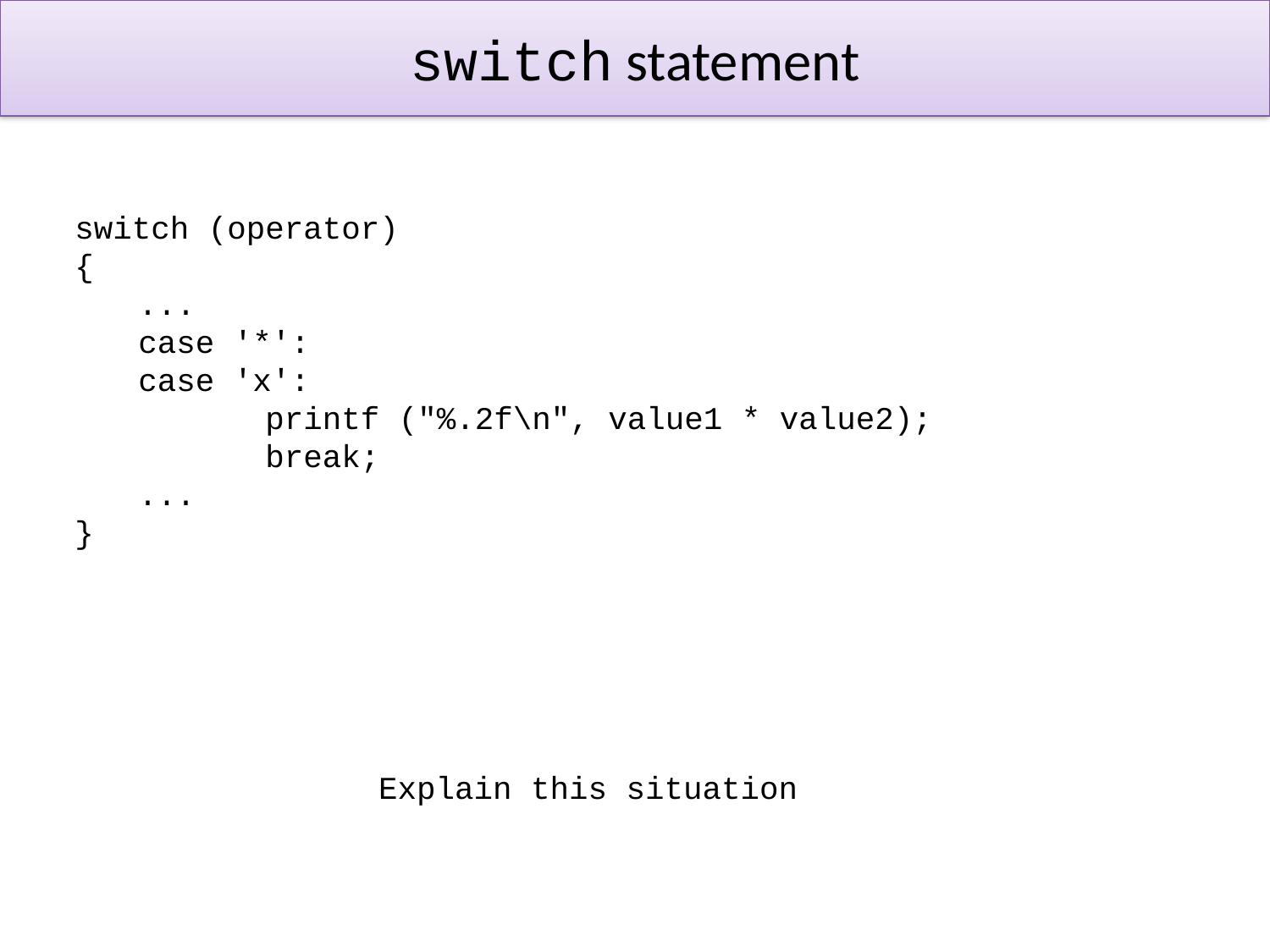

# switch statement

switch (operator)
{
...
case '*':
case 'x':
	printf ("%.2f\n", value1 * value2);
	break;
...
}
Explain this situation